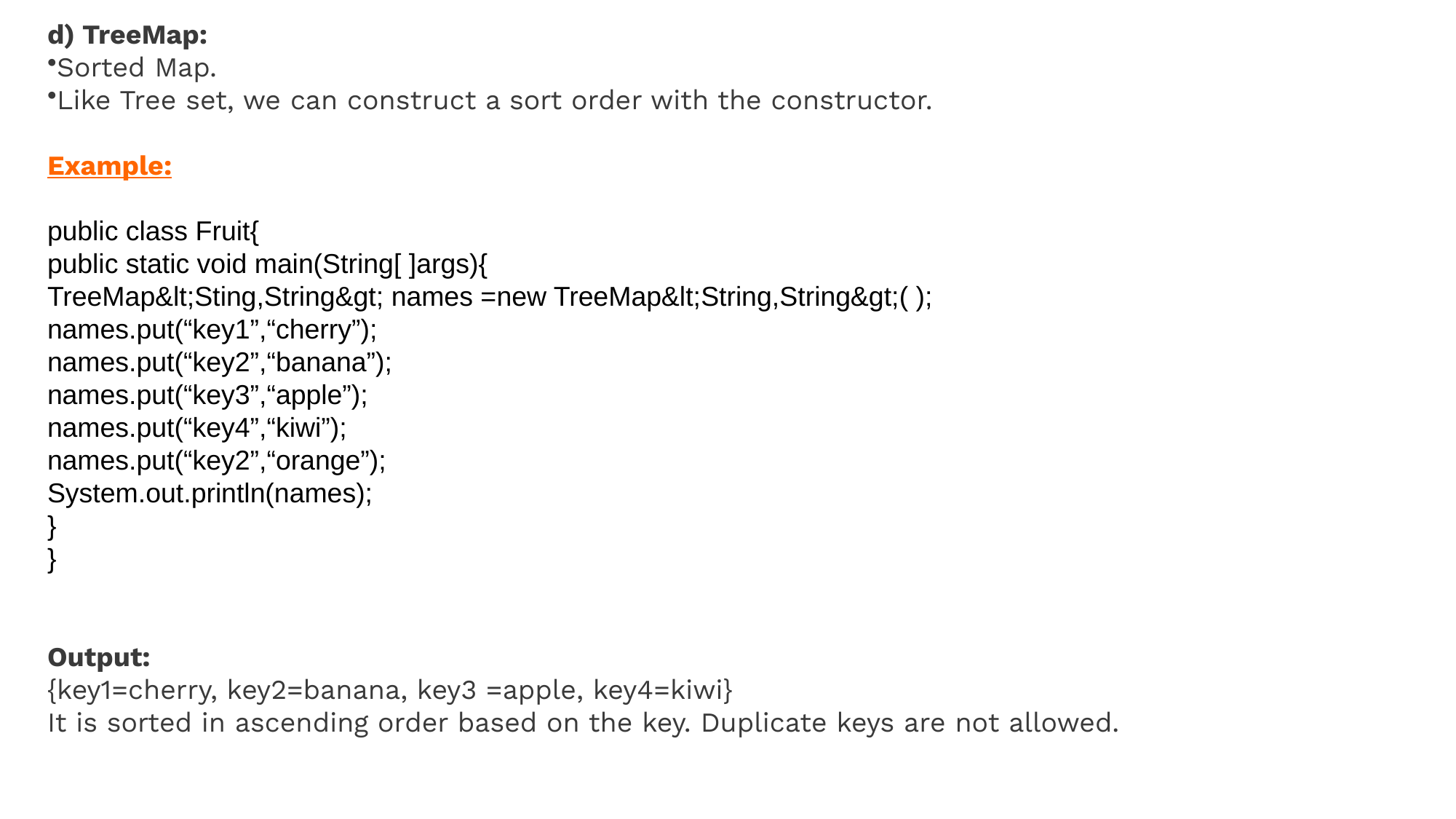

d) TreeMap:
Sorted Map.
Like Tree set, we can construct a sort order with the constructor.

Example:

public class Fruit{
public static void main(String[ ]args){
TreeMap&lt;Sting,String&gt; names =new TreeMap&lt;String,String&gt;( );
names.put(“key1”,“cherry”);
names.put(“key2”,“banana”);
names.put(“key3”,“apple”);
names.put(“key4”,“kiwi”);
names.put(“key2”,“orange”);
System.out.println(names);
}
}

Output:
{key1=cherry, key2=banana, key3 =apple, key4=kiwi}
It is sorted in ascending order based on the key. Duplicate keys are not allowed.